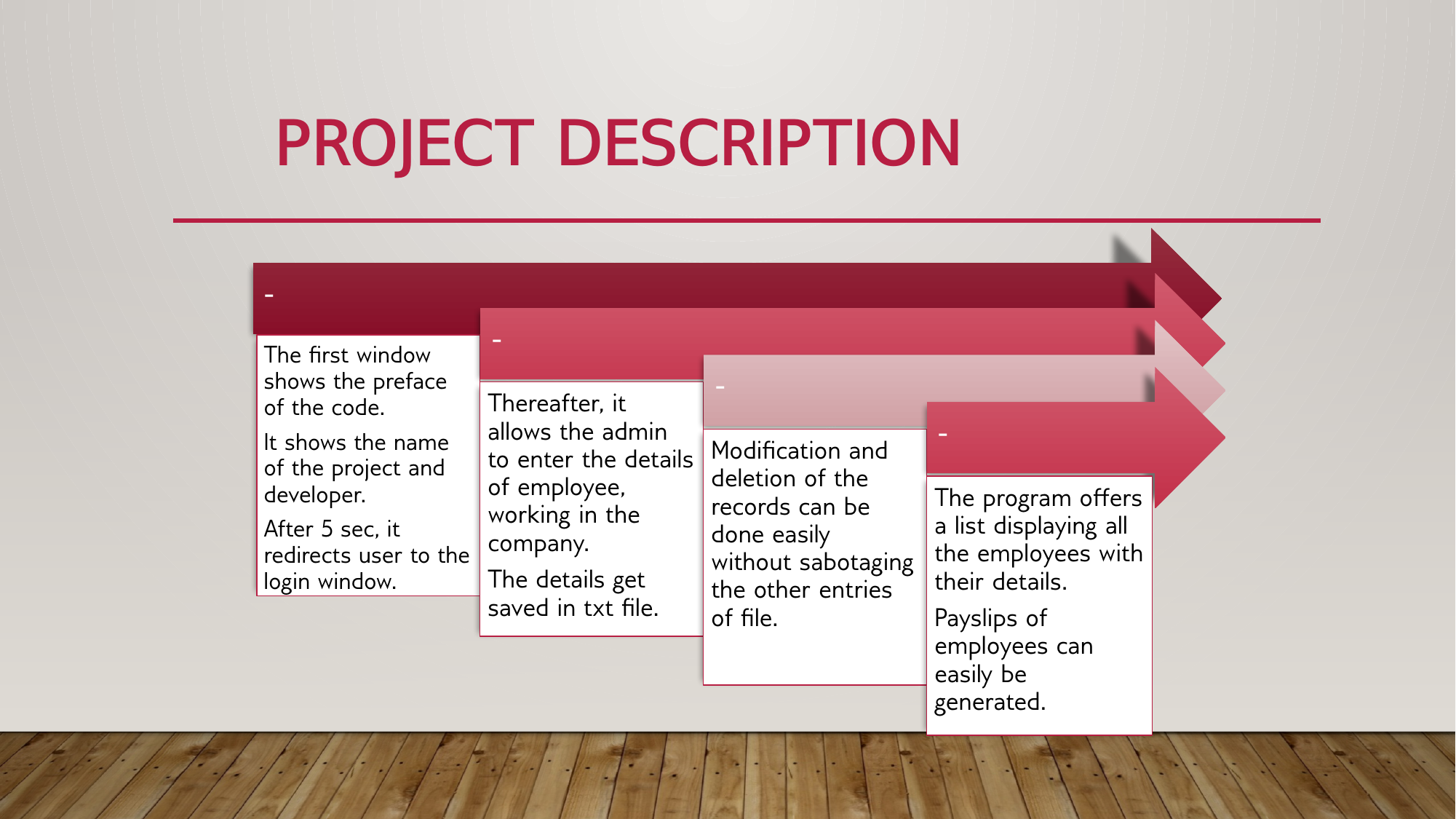

# PROJECT DESCRIPTION
-
The first window shows the preface of the code.
It shows the name of the project and developer.
After 5 sec, it redirects user to the login window.
-
Thereafter, it allows the admin to enter the details of employee, working in the company.
The details get saved in txt file.
-
Modification and deletion of the records can be done easily without sabotaging the other entries of file.
-
The program offers a list displaying all the employees with their details.
Payslips of employees can easily be generated.